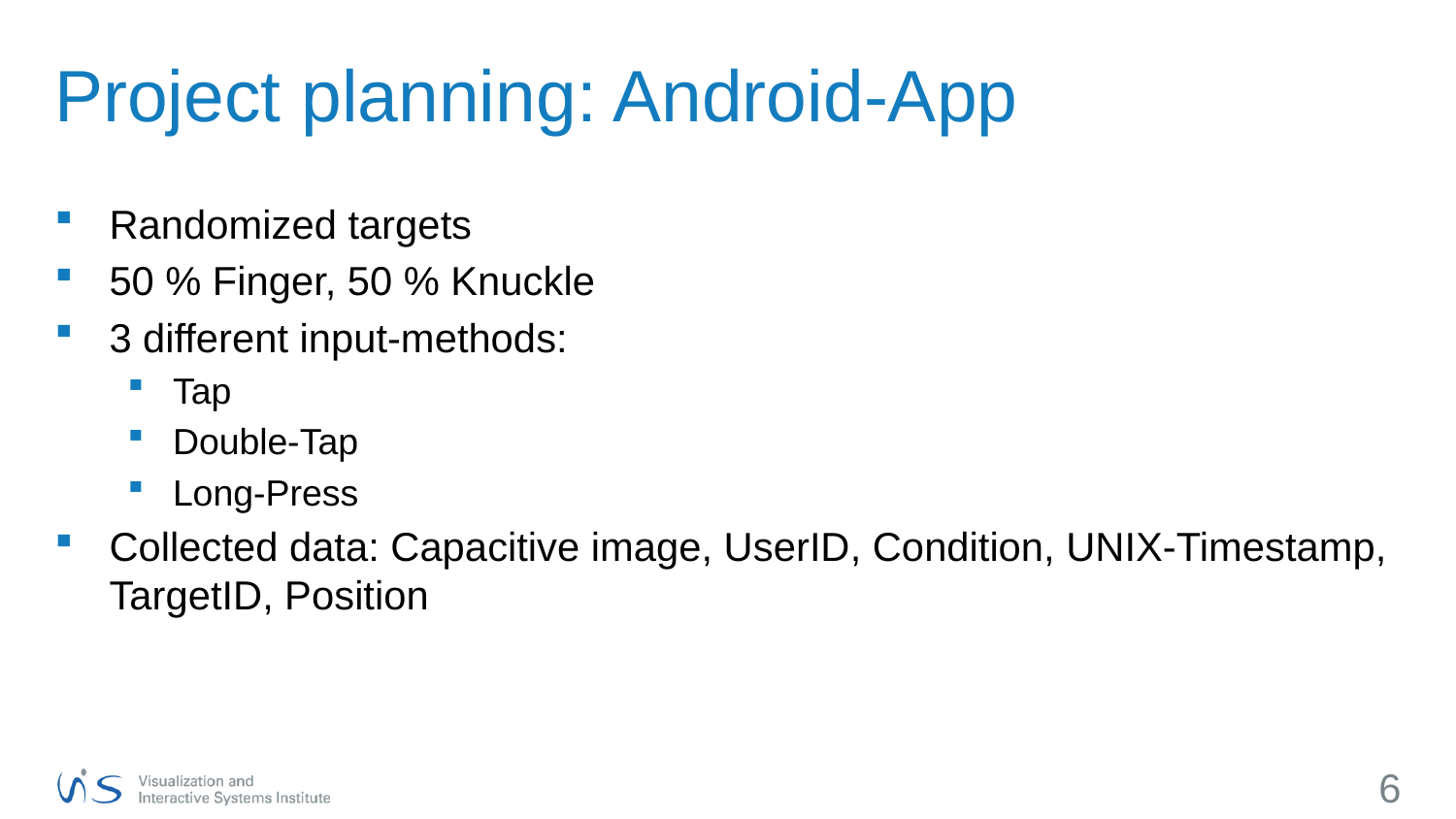

# Project planning: Android-App
Randomized targets
50 % Finger, 50 % Knuckle
3 different input-methods:
Tap
Double-Tap
Long-Press
Collected data: Capacitive image, UserID, Condition, UNIX-Timestamp, TargetID, Position

6